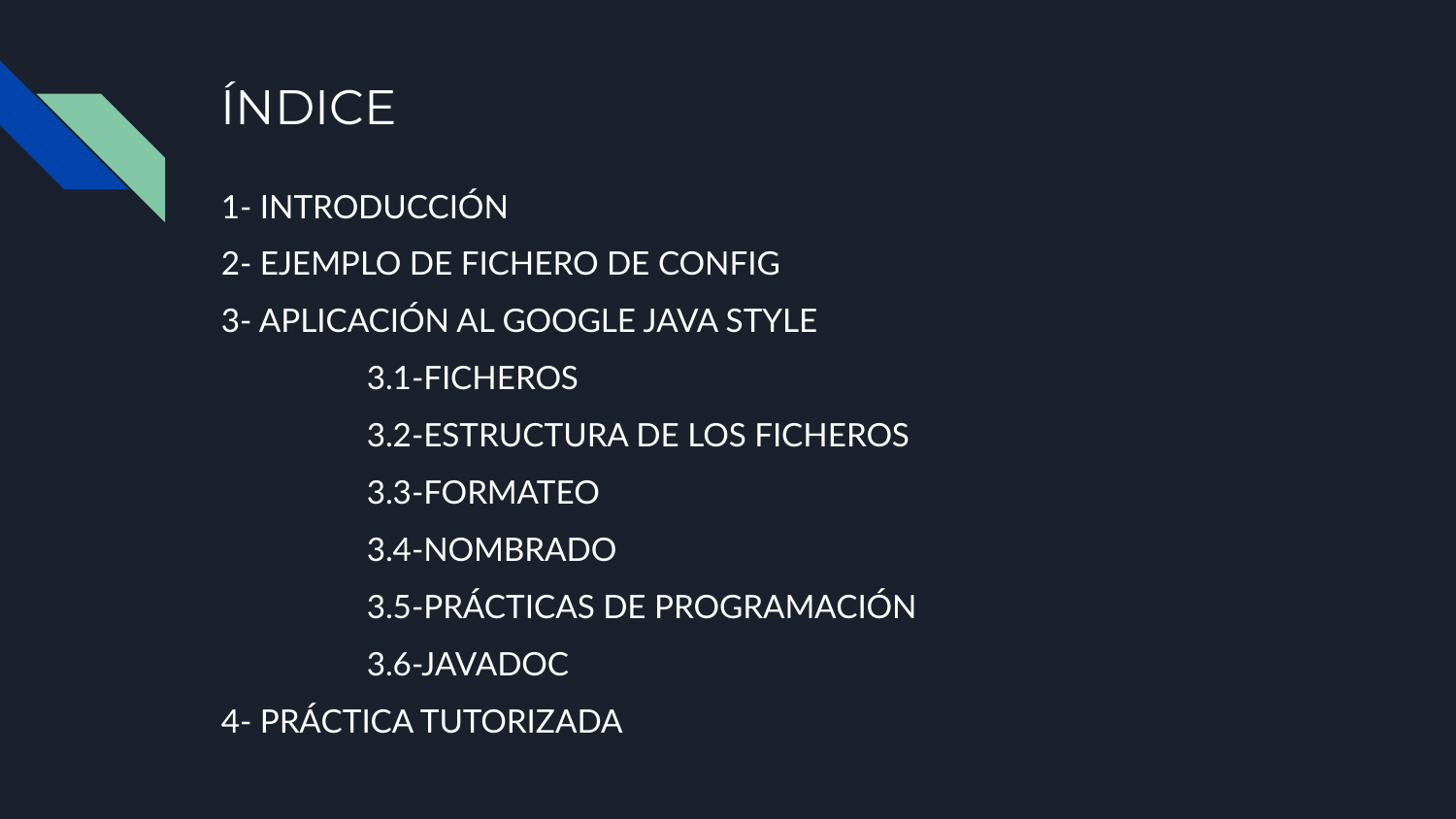

# ÍNDICE
1- INTRODUCCIÓN
2- EJEMPLO DE FICHERO DE CONFIG
3- APLICACIÓN AL GOOGLE JAVA STYLE
	3.1-FICHEROS
	3.2-ESTRUCTURA DE LOS FICHEROS
	3.3-FORMATEO
	3.4-NOMBRADO
	3.5-PRÁCTICAS DE PROGRAMACIÓN
	3.6-JAVADOC
4- PRÁCTICA TUTORIZADA